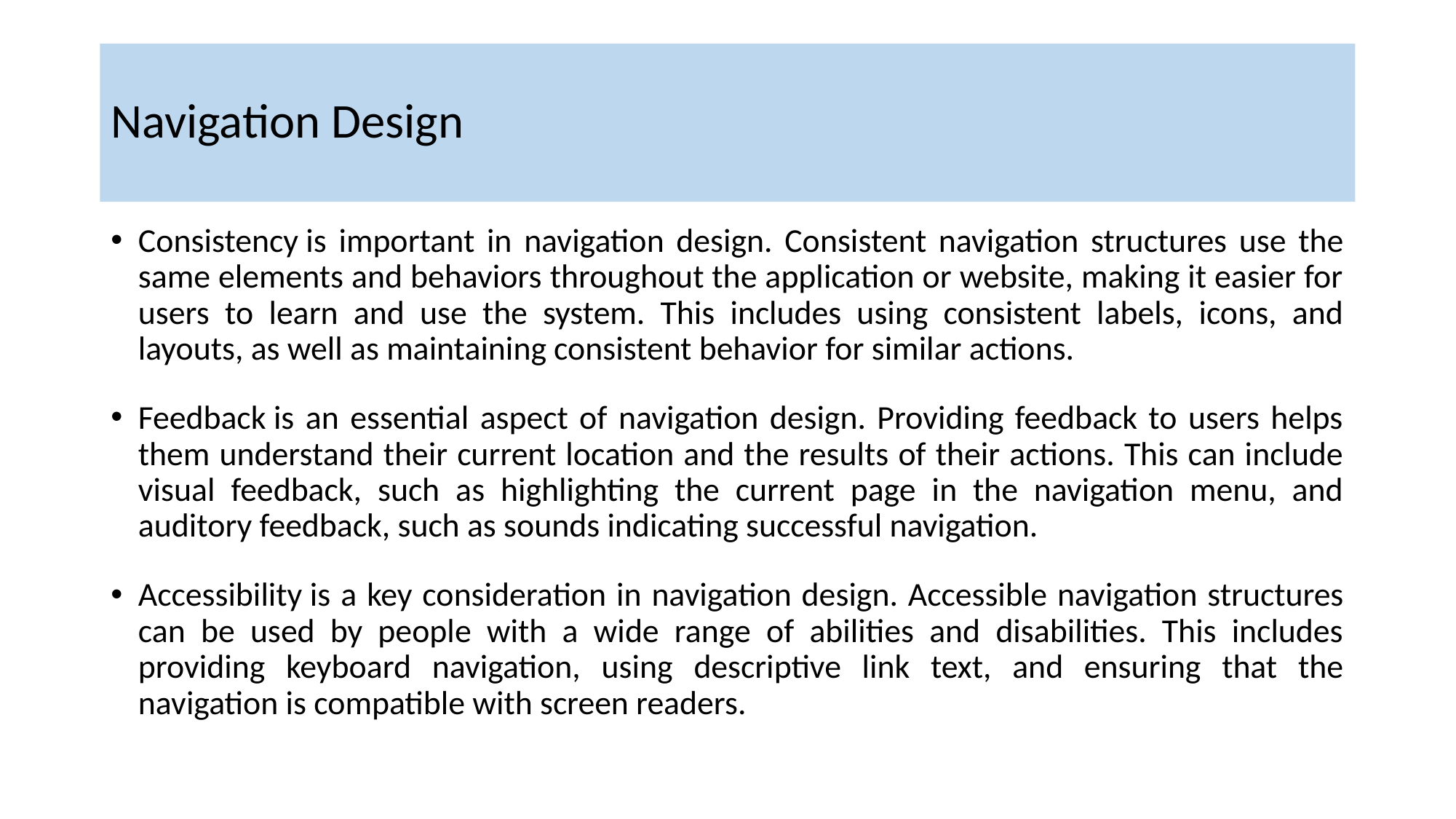

# Navigation Design
Consistency is important in navigation design. Consistent navigation structures use the same elements and behaviors throughout the application or website, making it easier for users to learn and use the system. This includes using consistent labels, icons, and layouts, as well as maintaining consistent behavior for similar actions.
Feedback is an essential aspect of navigation design. Providing feedback to users helps them understand their current location and the results of their actions. This can include visual feedback, such as highlighting the current page in the navigation menu, and auditory feedback, such as sounds indicating successful navigation.
Accessibility is a key consideration in navigation design. Accessible navigation structures can be used by people with a wide range of abilities and disabilities. This includes providing keyboard navigation, using descriptive link text, and ensuring that the navigation is compatible with screen readers.